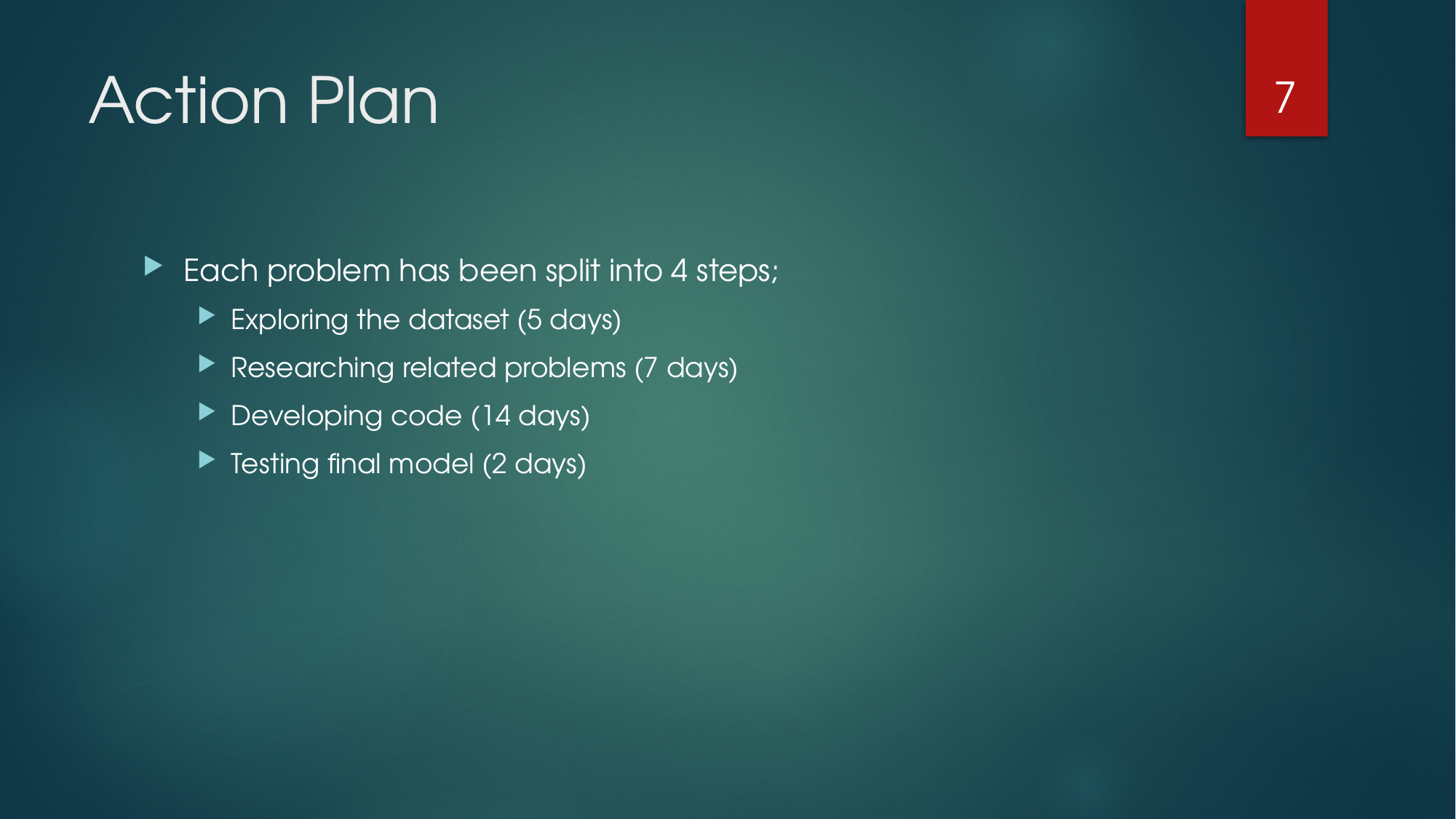

7
# Action Plan
Each problem has been split into 4 steps;
Exploring the dataset (5 days)
Researching related problems (7 days)
Developing code (14 days)
Testing final model (2 days)